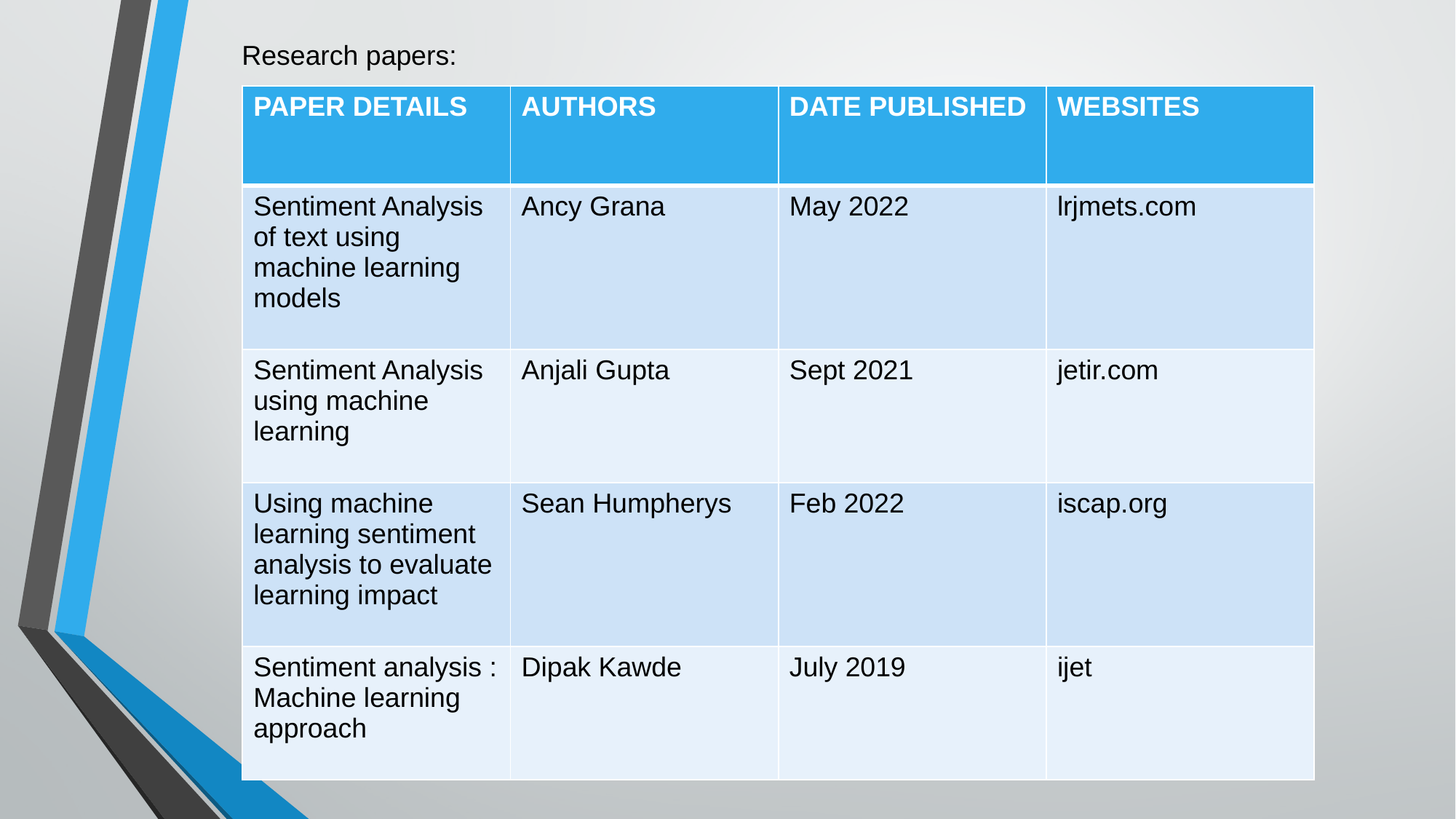

Research papers:
| PAPER DETAILS | AUTHORS | DATE PUBLISHED | WEBSITES |
| --- | --- | --- | --- |
| Sentiment Analysis of text using machine learning models | Ancy Grana | May 2022 | lrjmets.com |
| Sentiment Analysis using machine learning | Anjali Gupta | Sept 2021 | jetir.com |
| Using machine learning sentiment analysis to evaluate learning impact | Sean Humpherys | Feb 2022 | iscap.org |
| Sentiment analysis : Machine learning approach | Dipak Kawde | July 2019 | ijet |